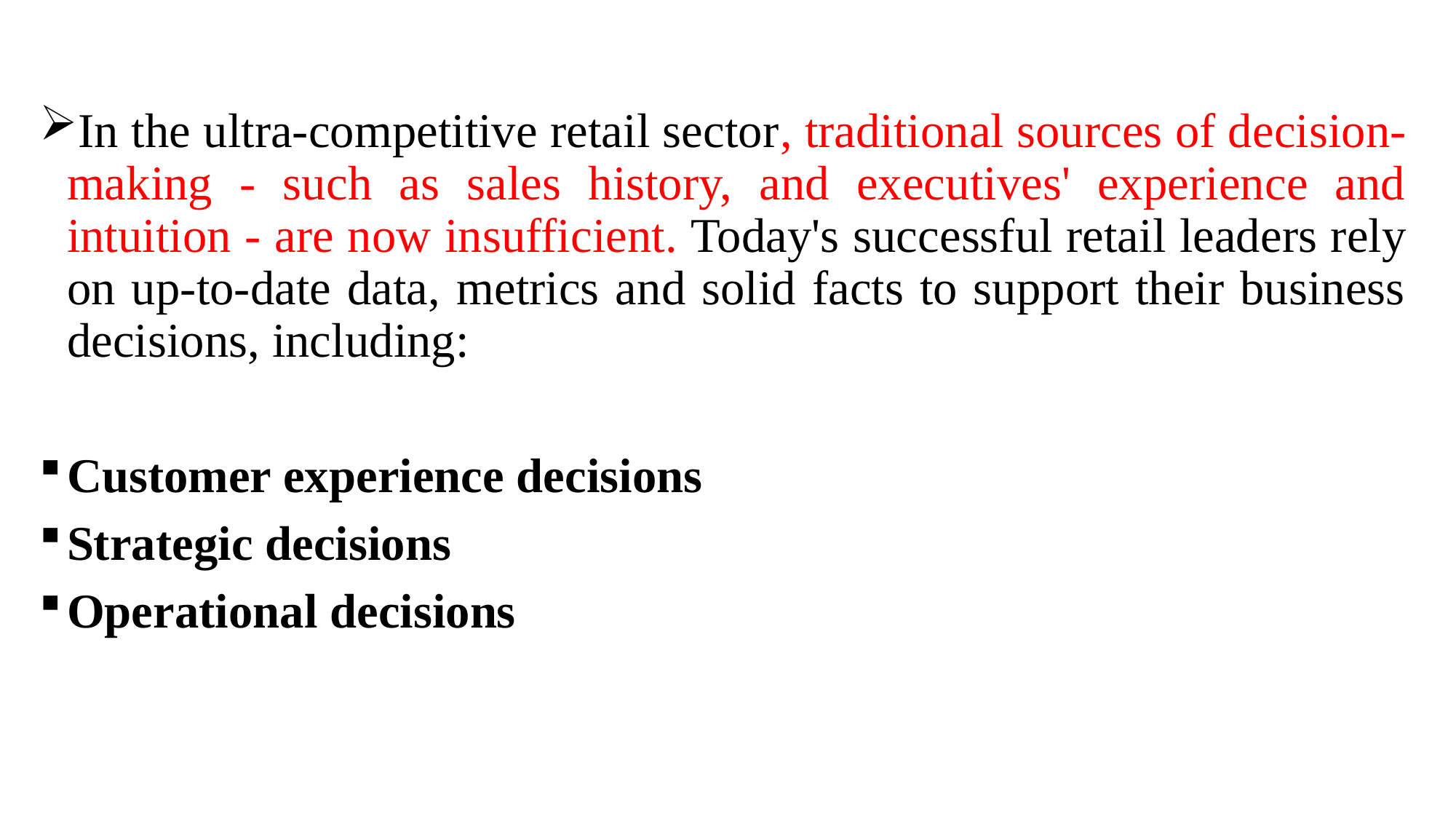

In the ultra-competitive retail sector, traditional sources of decision-making - such as sales history, and executives' experience and intuition - are now insufficient. Today's successful retail leaders rely on up-to-date data, metrics and solid facts to support their business decisions, including:

Customer experience decisions
Strategic decisions
Operational decisions